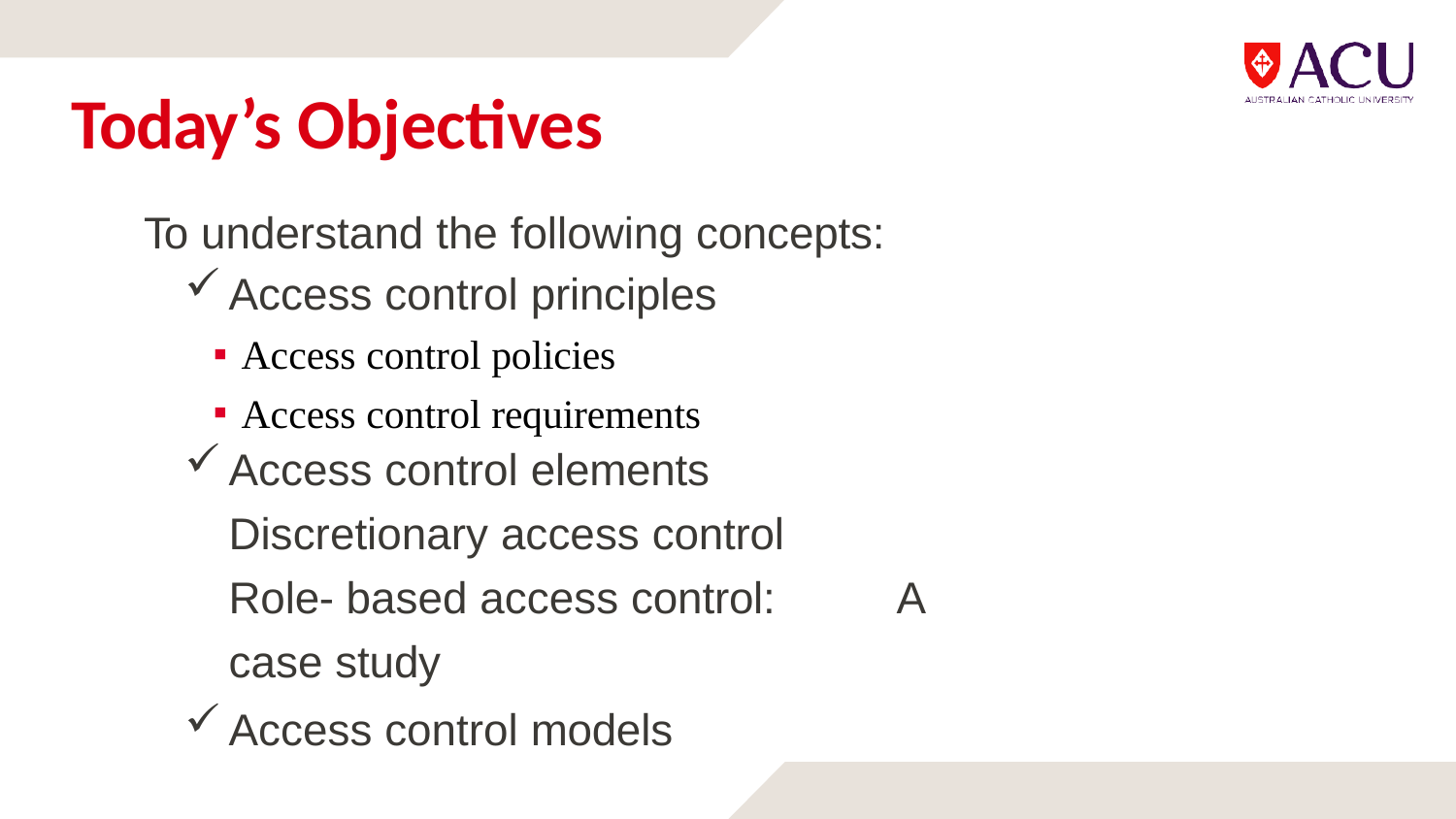

# Today’s Objectives
To understand the following concepts:
Access control principles
Access control policies
Access control requirements
Access control elements
Discretionary access control	Role- based access control:	A case study
Access control models